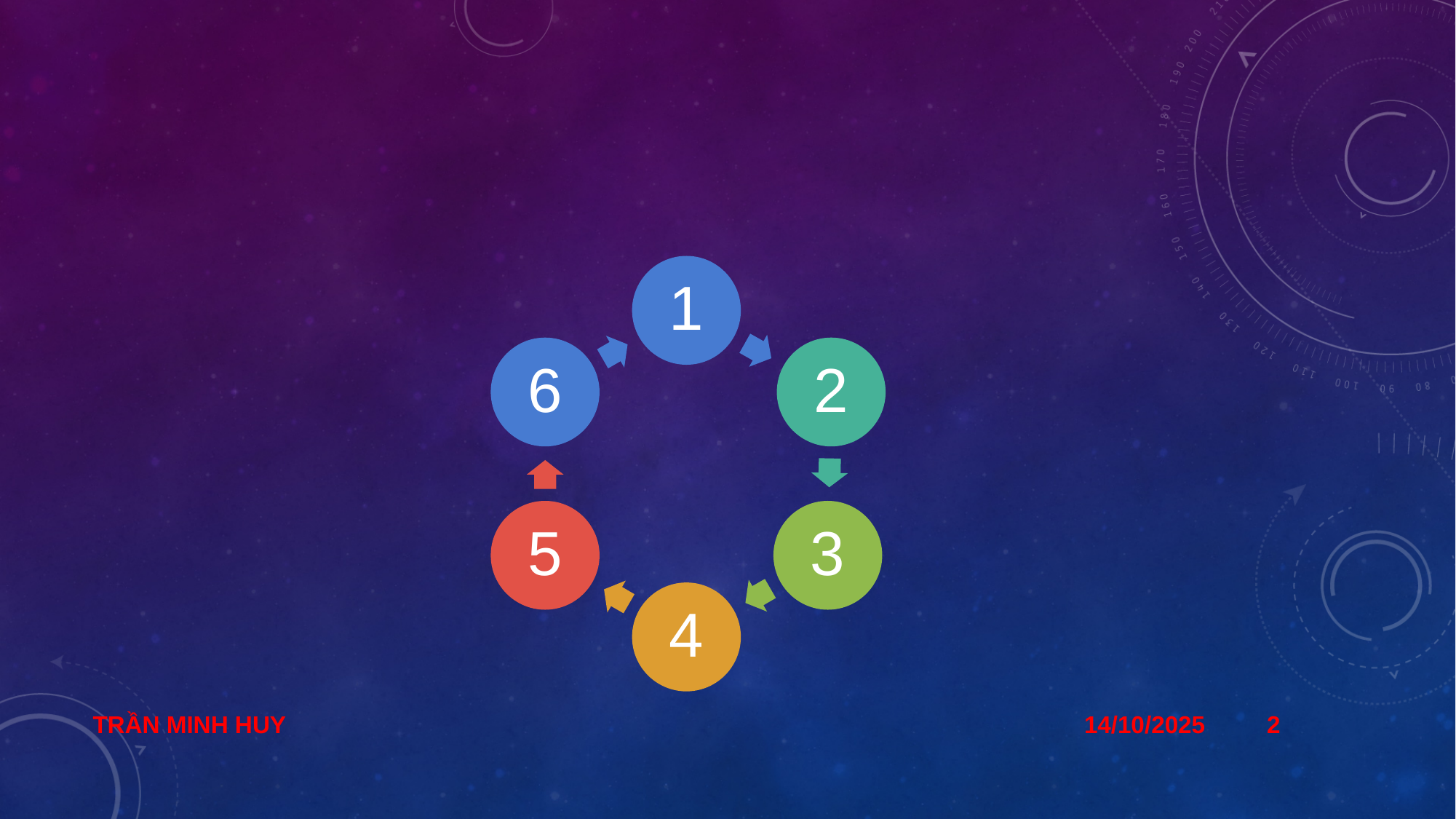

#
1

2

3

4

5

6

TRẦN MINH HUY
14/10/2025
2